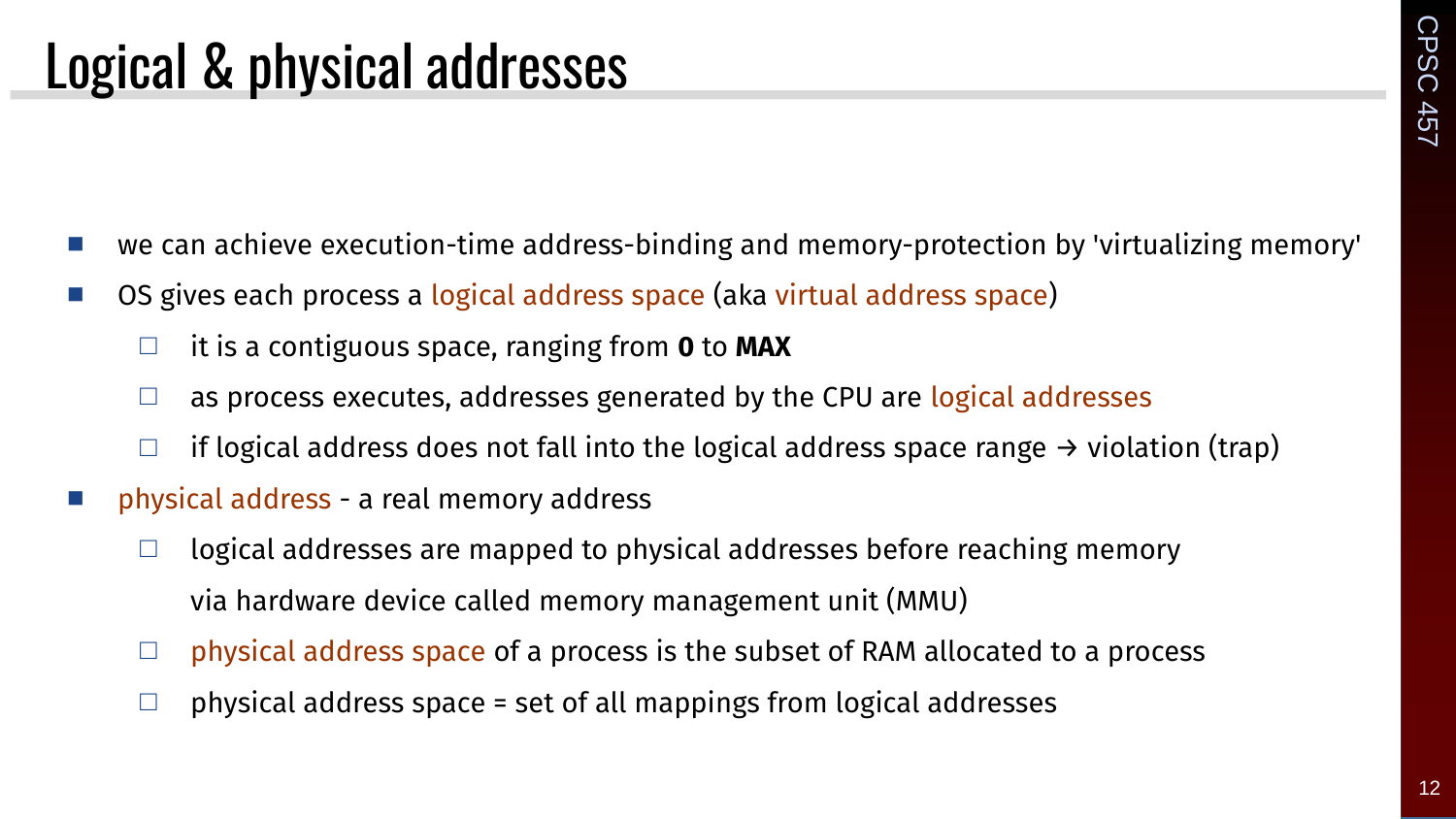

# Logical & physical addresses
we can achieve execution-time address-binding and memory-protection by 'virtualizing memory'
OS gives each process a logical address space (aka virtual address space)
it is a contiguous space, ranging from 0 to MAX
as process executes, addresses generated by the CPU are logical addresses
if logical address does not fall into the logical address space range → violation (trap)
physical address - a real memory address
logical addresses are mapped to physical addresses before reaching memory
via hardware device called memory management unit (MMU)
physical address space of a process is the subset of RAM allocated to a process
physical address space = set of all mappings from logical addresses